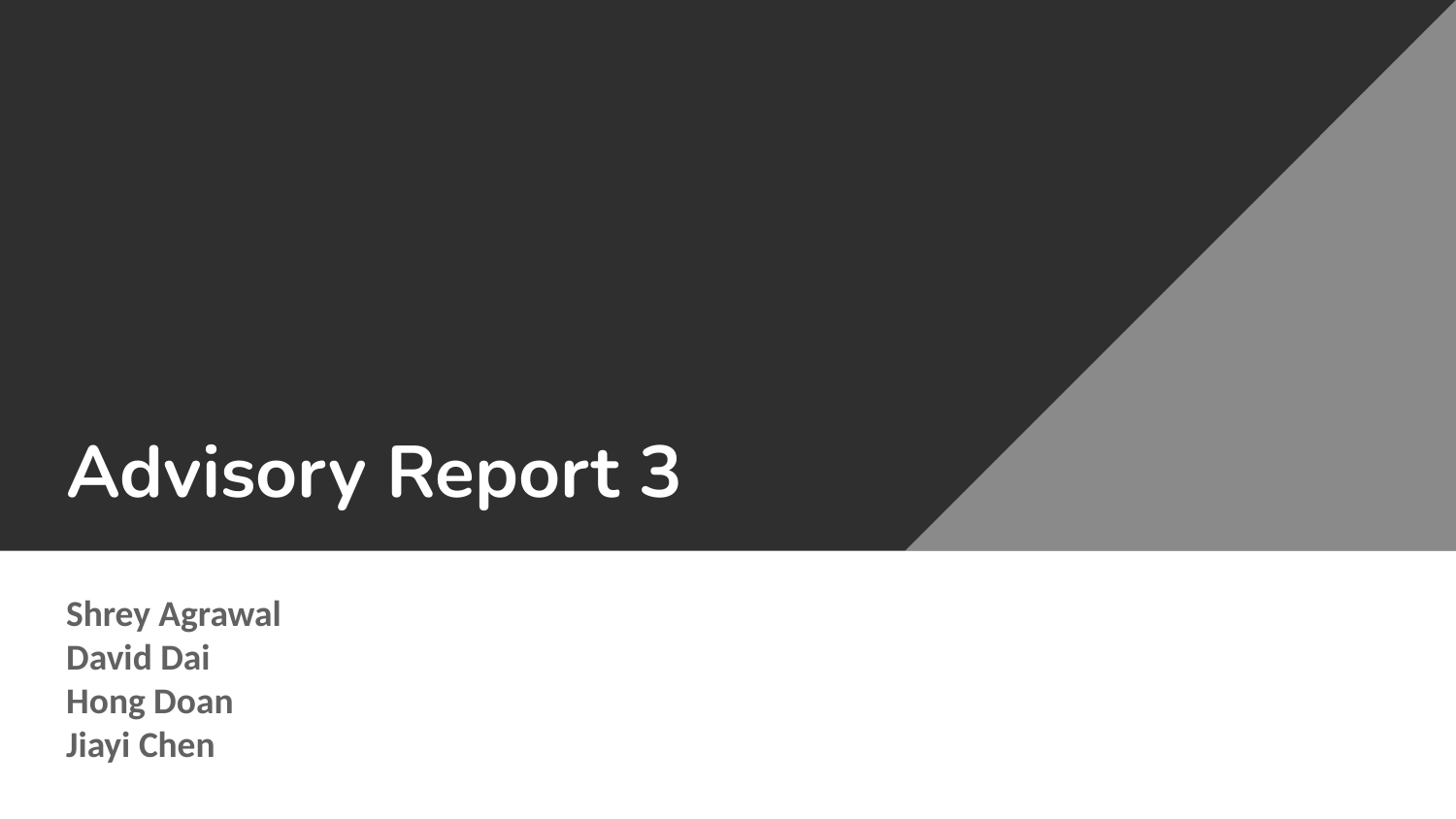

# Advisory Report 3
Shrey Agrawal
David Dai
Hong Doan
Jiayi Chen